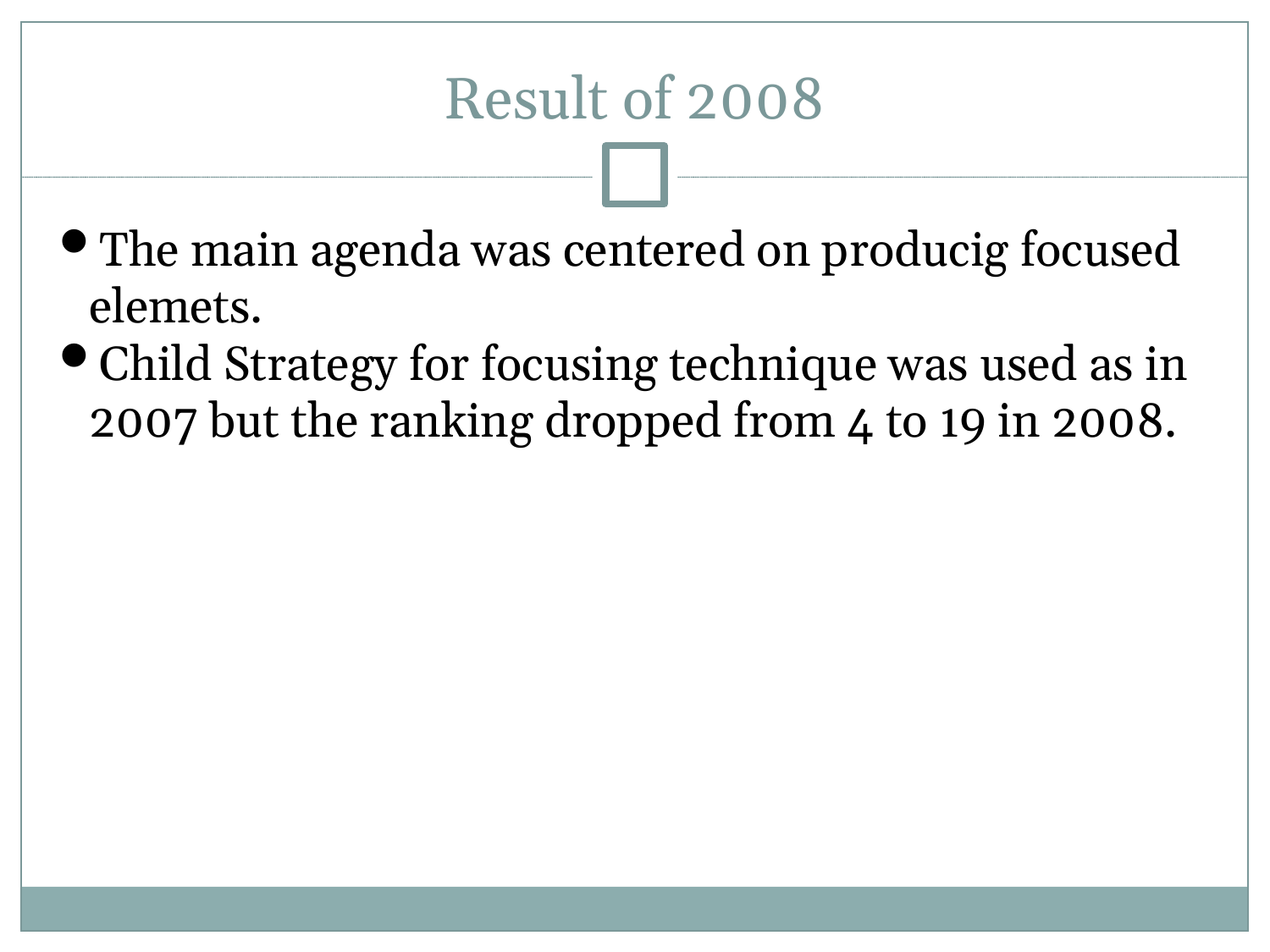

Result of 2008
The main agenda was centered on producig focused elemets.
Child Strategy for focusing technique was used as in 2007 but the ranking dropped from 4 to 19 in 2008.